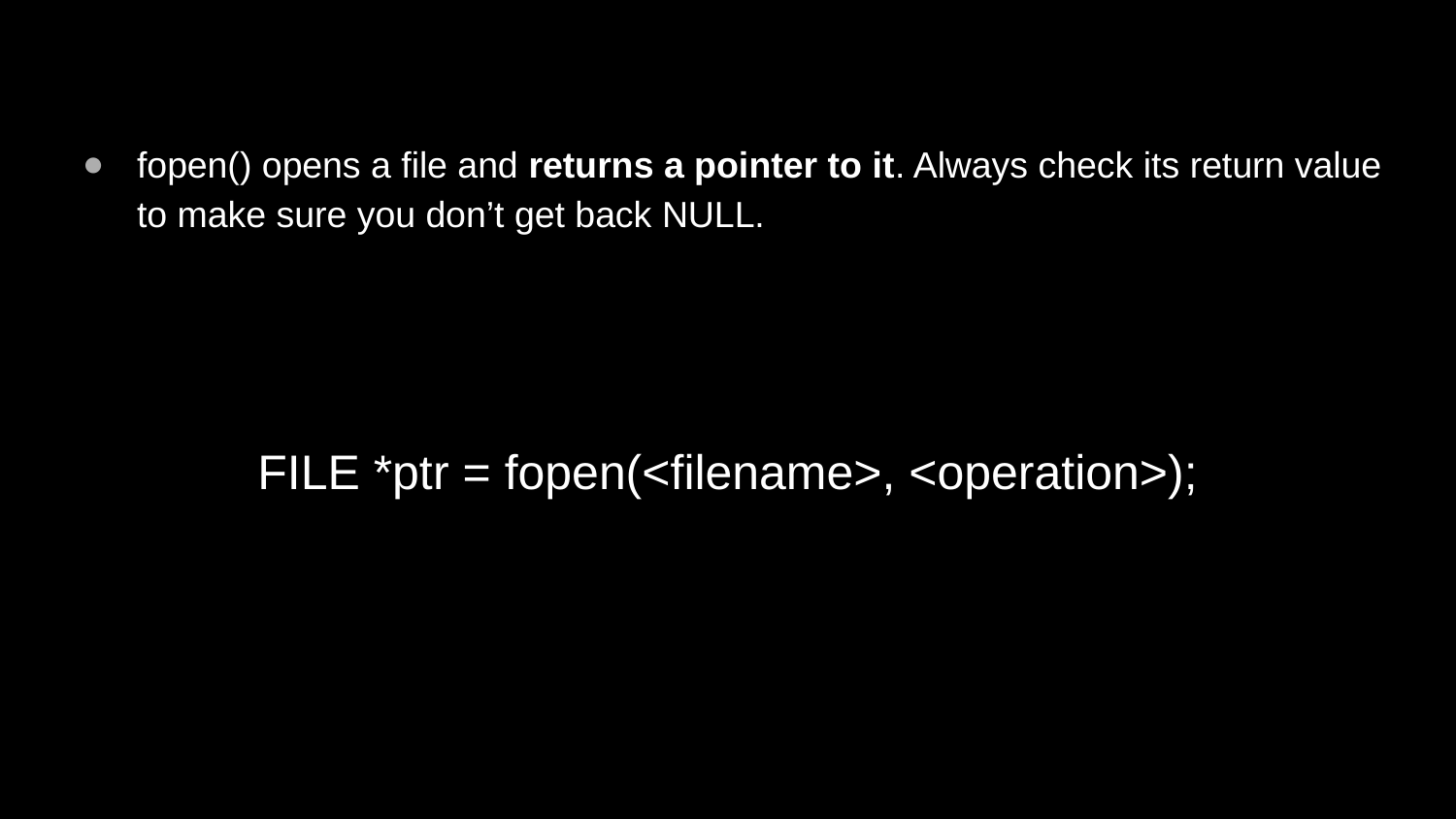

fopen() opens a file and returns a pointer to it. Always check its return value to make sure you don’t get back NULL.

FILE *ptr = fopen(<filename>, <operation>);